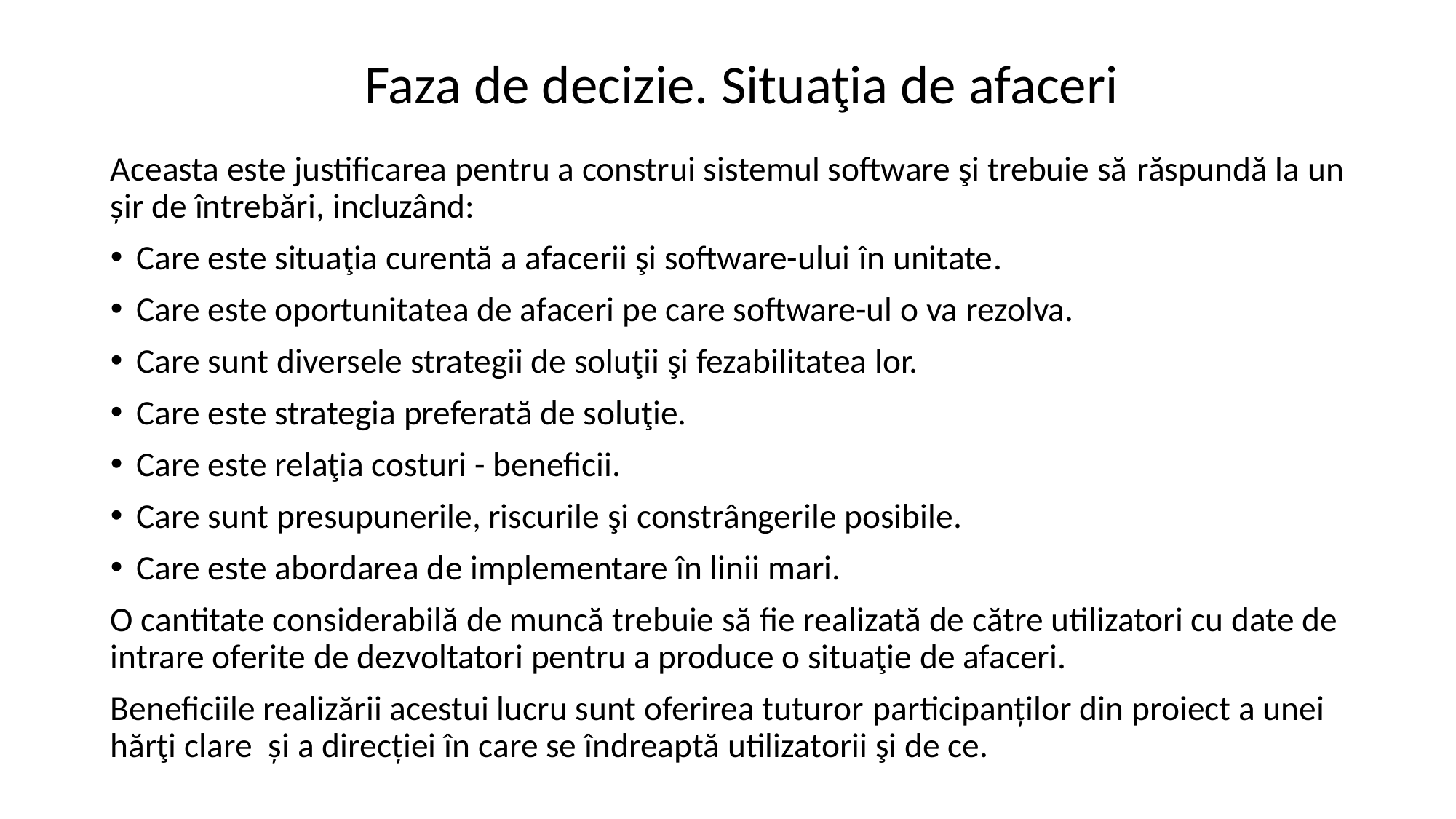

# Faza de decizie. Situaţia de afaceri
Aceasta este justificarea pentru a construi sistemul software şi trebuie să răspundă la un șir de întrebări, incluzând:
Care este situaţia curentă a afacerii şi software-ului în unitate.
Care este oportunitatea de afaceri pe care software-ul o va rezolva.
Care sunt diversele strategii de soluţii şi fezabilitatea lor.
Care este strategia preferată de soluţie.
Care este relaţia costuri - beneficii.
Care sunt presupunerile, riscurile şi constrângerile posibile.
Care este abordarea de implementare în linii mari.
O cantitate considerabilă de muncă trebuie să fie realizată de către utilizatori cu date de intrare oferite de dezvoltatori pentru a produce o situaţie de afaceri.
Beneficiile realizării acestui lucru sunt oferirea tuturor participanților din proiect a unei hărţi clare  și a direcției în care se îndreaptă utilizatorii şi de ce.